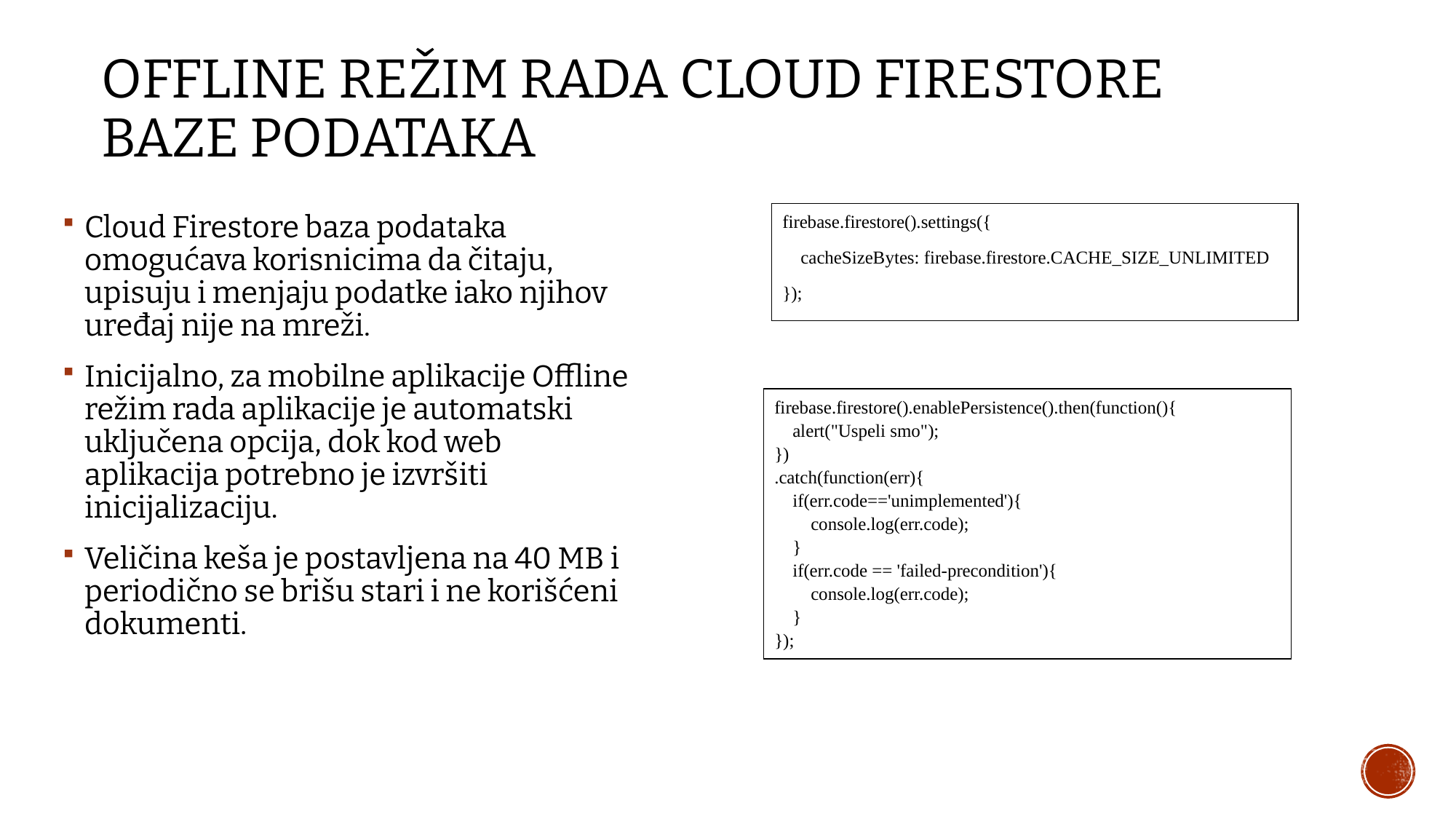

# Offline režim rada Cloud Firestore baze podataka
firebase.firestore().settings({
    cacheSizeBytes: firebase.firestore.CACHE_SIZE_UNLIMITED
});
Cloud Firestore baza podataka omogućava korisnicima da čitaju, upisuju i menjaju podatke iako njihov uređaj nije na mreži.
Inicijalno, za mobilne aplikacije Offline režim rada aplikacije je automatski uključena opcija, dok kod web aplikacija potrebno je izvršiti inicijalizaciju.
Veličina keša je postavljena na 40 MB i periodično se brišu stari i ne korišćeni dokumenti.
firebase.firestore().enablePersistence().then(function(){
    alert("Uspeli smo");
})
.catch(function(err){
    if(err.code=='unimplemented'){
        console.log(err.code);
    }
    if(err.code == 'failed-precondition'){
        console.log(err.code);
    }
});